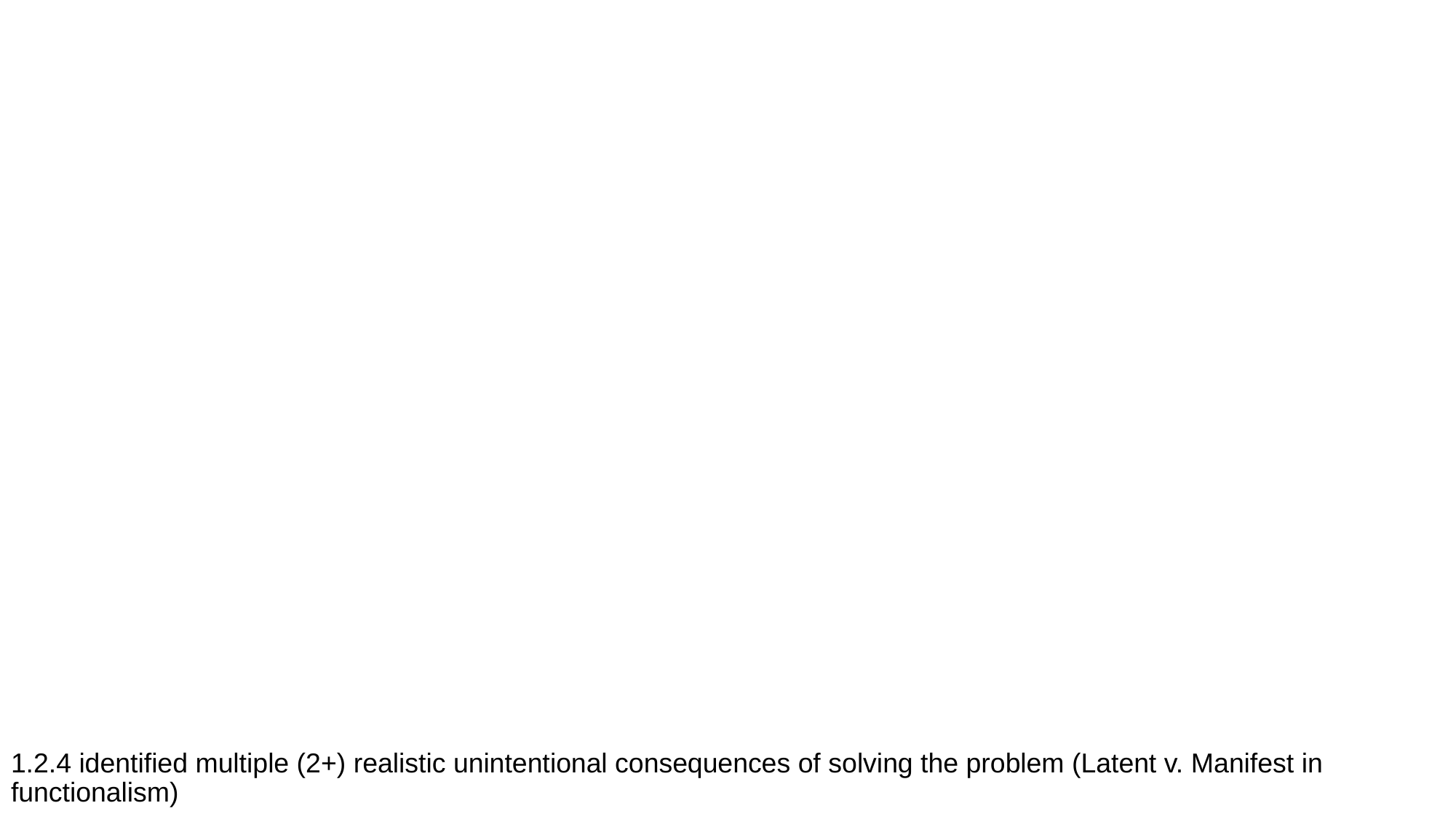

#

1.2.4 identified multiple (2+) realistic unintentional consequences of solving the problem (Latent v. Manifest in functionalism)